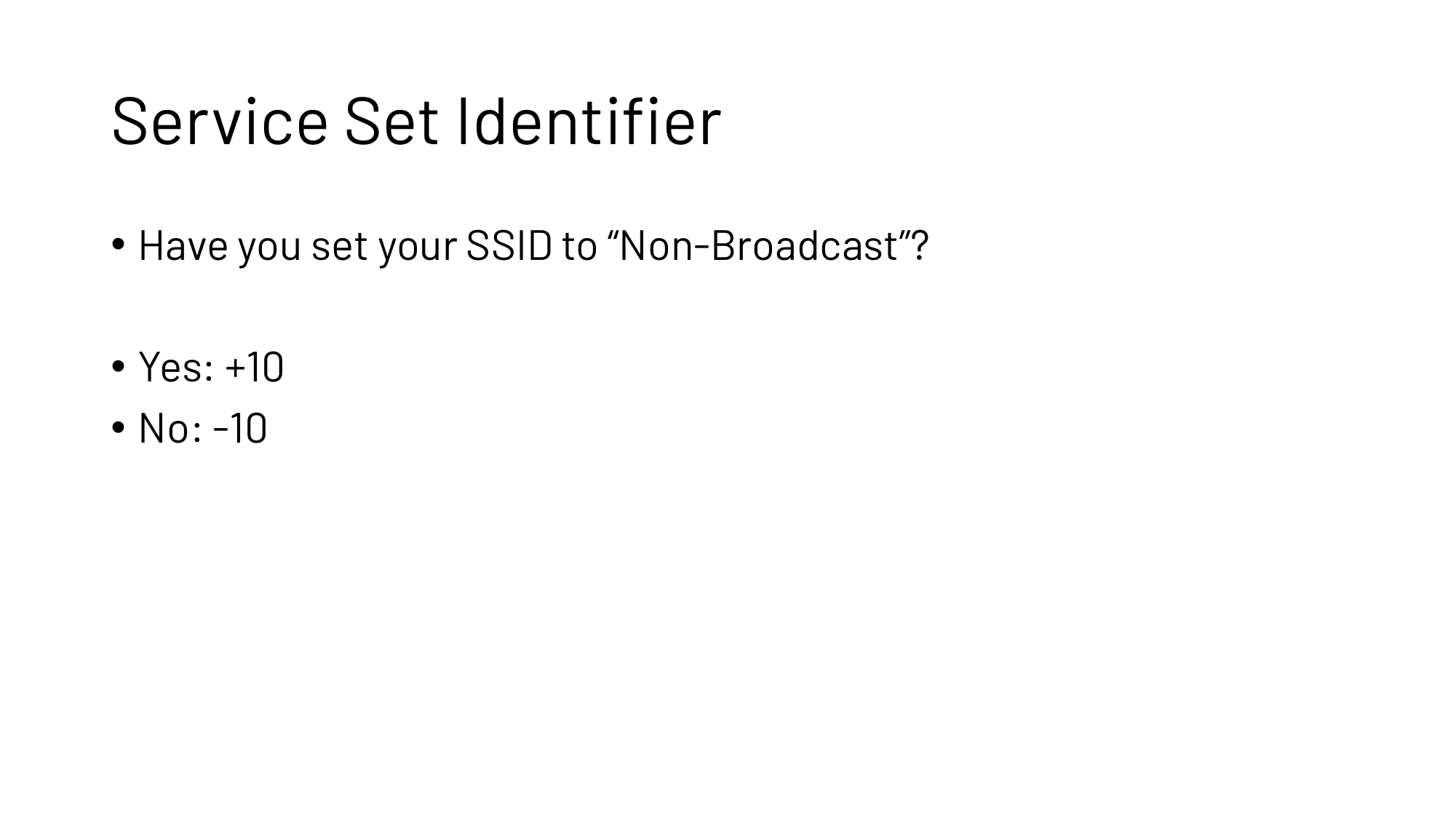

# Service Set Identifier
Have you set your SSID to “Non-Broadcast”?

Yes: +10
No: -10